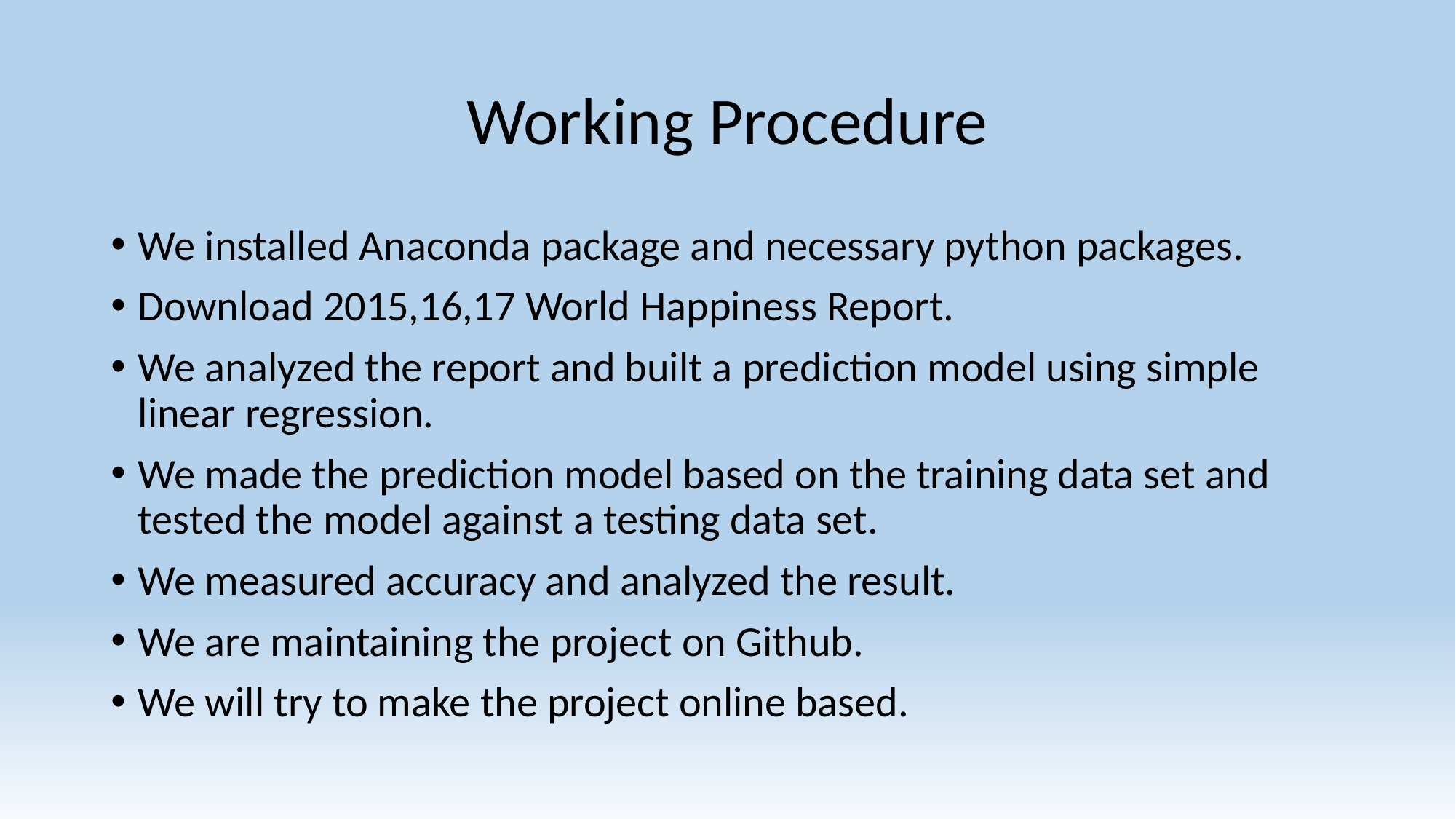

# Working Procedure
We installed Anaconda package and necessary python packages.
Download 2015,16,17 World Happiness Report.
We analyzed the report and built a prediction model using simple linear regression.
We made the prediction model based on the training data set and tested the model against a testing data set.
We measured accuracy and analyzed the result.
We are maintaining the project on Github.
We will try to make the project online based.